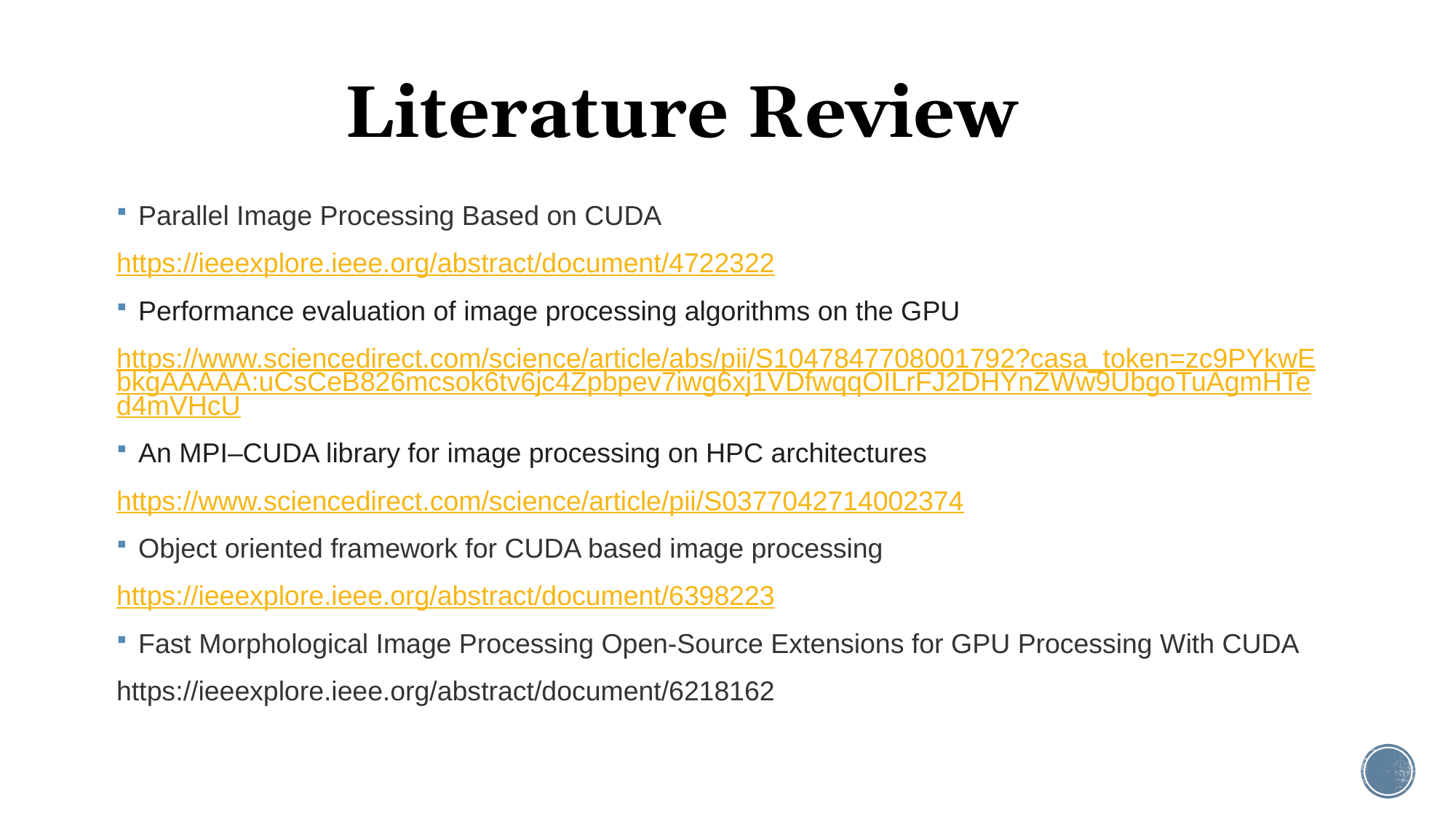

# Literature Review
Parallel Image Processing Based on CUDA
https://ieeexplore.ieee.org/abstract/document/4722322
Performance evaluation of image processing algorithms on the GPU
https://www.sciencedirect.com/science/article/abs/pii/S1047847708001792?casa_token=zc9PYkwEbkgAAAAA:uCsCeB826mcsok6tv6jc4Zpbpev7iwg6xj1VDfwqqOILrFJ2DHYnZWw9UbgoTuAgmHTed4mVHcU
An MPI–CUDA library for image processing on HPC architectures
https://www.sciencedirect.com/science/article/pii/S0377042714002374
Object oriented framework for CUDA based image processing
https://ieeexplore.ieee.org/abstract/document/6398223
Fast Morphological Image Processing Open-Source Extensions for GPU Processing With CUDA
https://ieeexplore.ieee.org/abstract/document/6218162